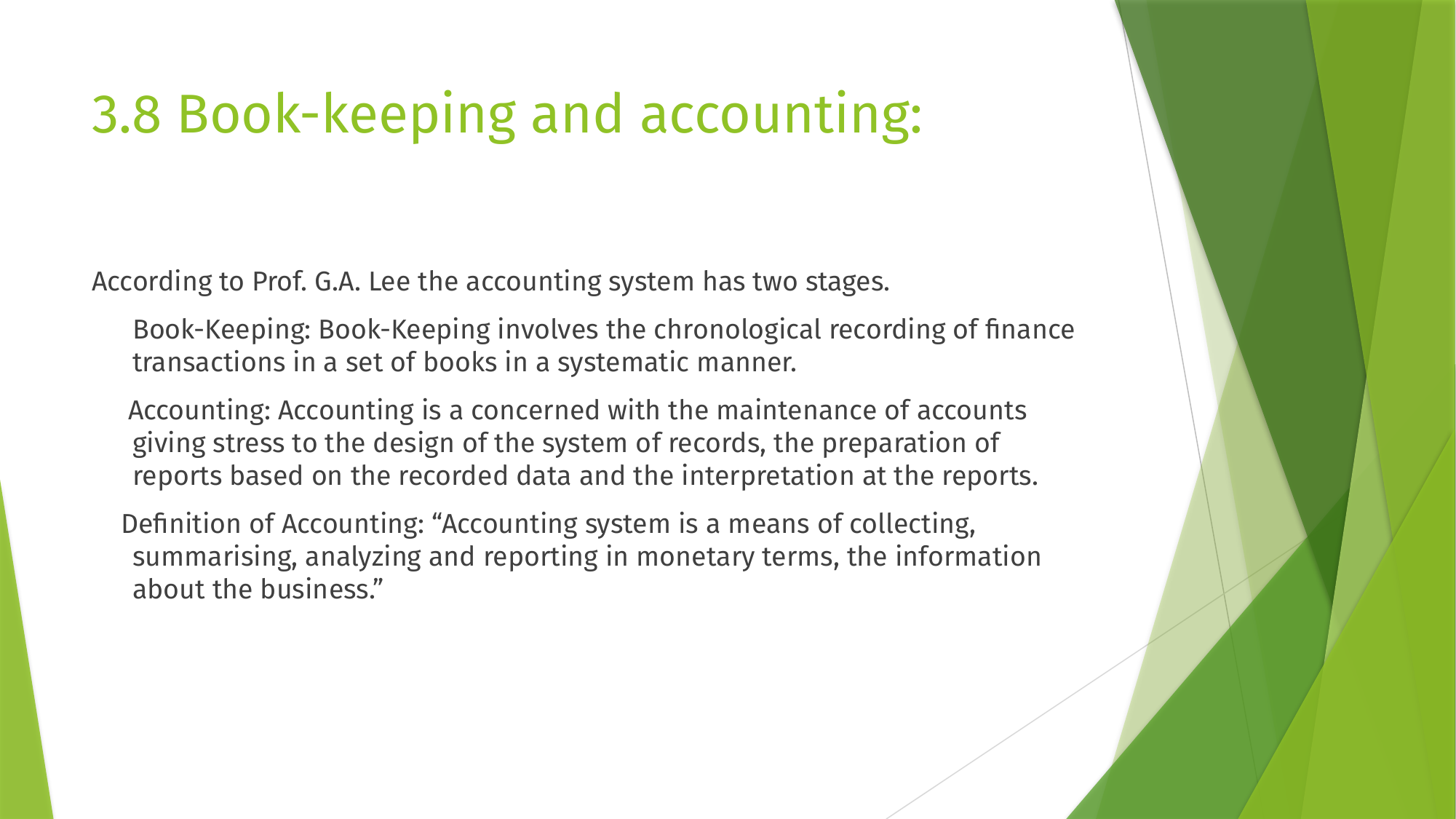

# 3.8 Book-keeping and accounting:
According to Prof. G.A. Lee the accounting system has two stages.
	Book-Keeping: Book-Keeping involves the chronological recording of finance transactions in a set of books in a systematic manner.
     Accounting: Accounting is a concerned with the maintenance of accounts giving stress to the design of the system of records, the preparation of reports based on the recorded data and the interpretation at the reports.
    Definition of Accounting: “Accounting system is a means of collecting, summarising, analyzing and reporting in monetary terms, the information about the business.”